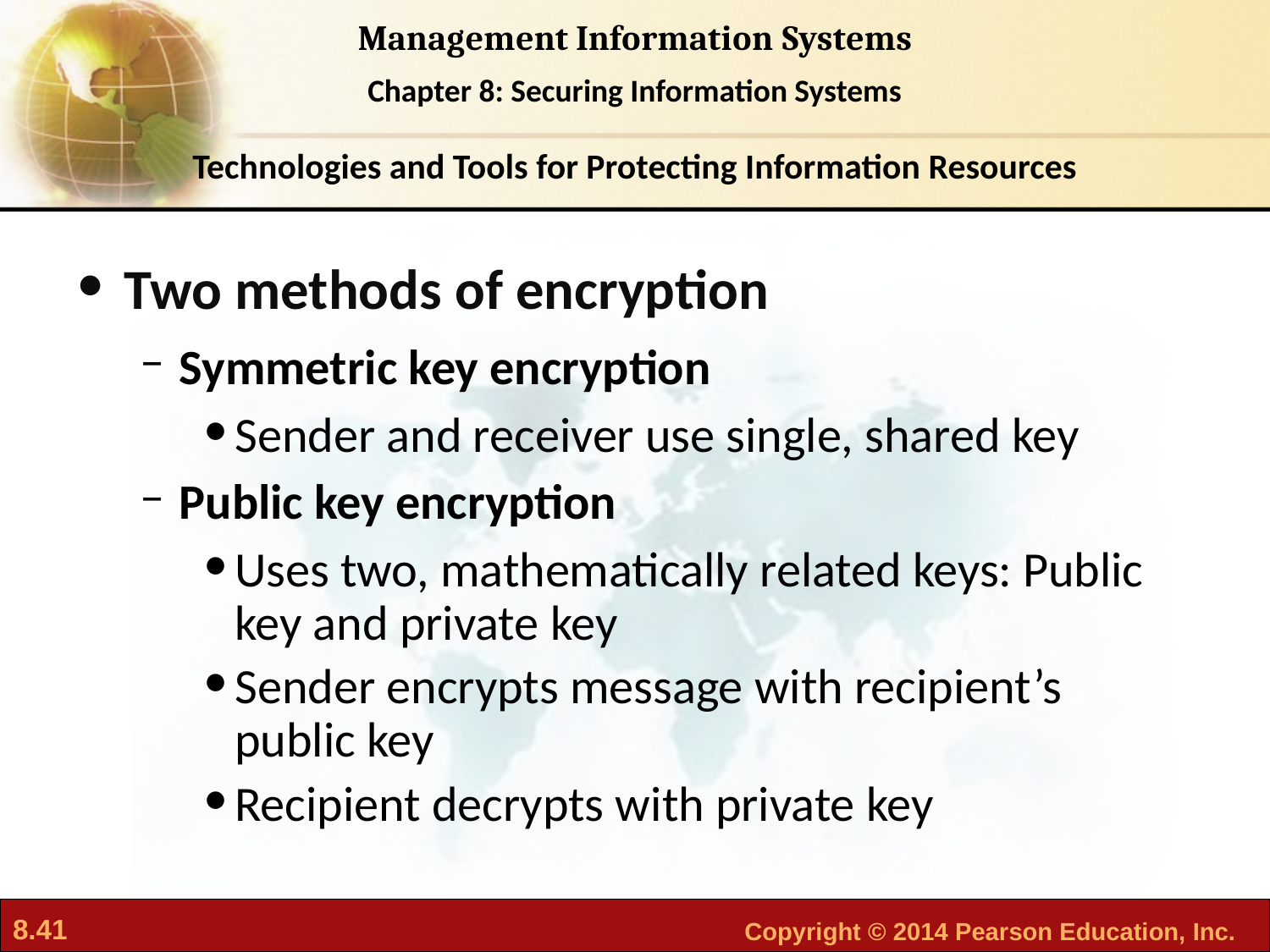

Technologies and Tools for Protecting Information Resources
Two methods of encryption
Symmetric key encryption
Sender and receiver use single, shared key
Public key encryption
Uses two, mathematically related keys: Public key and private key
Sender encrypts message with recipient’s public key
Recipient decrypts with private key